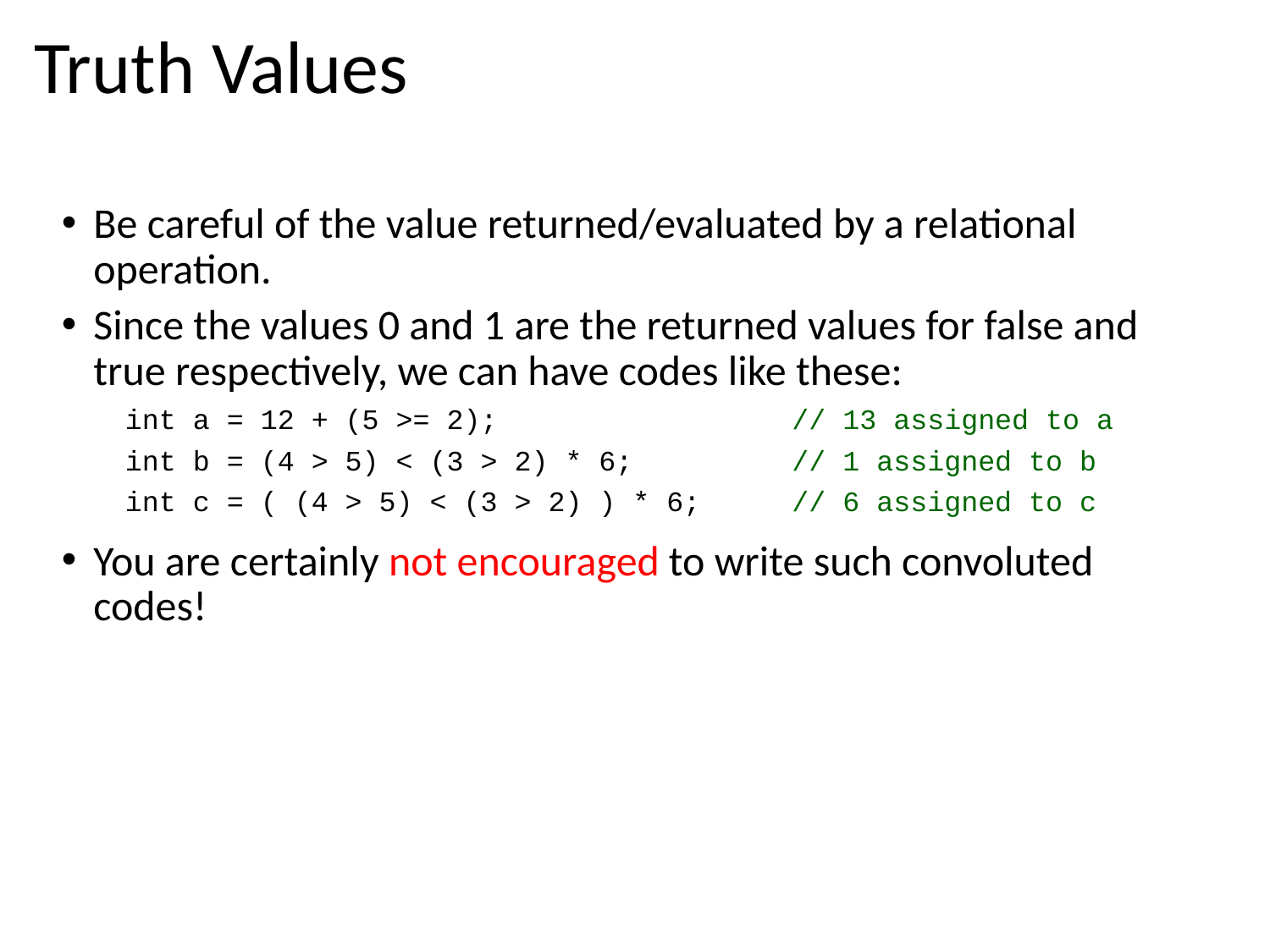

# Truth Values
Be careful of the value returned/evaluated by a relational operation.
Since the values 0 and 1 are the returned values for false and true respectively, we can have codes like these:
int a = 12 + (5 >= 2);  			// 13 assigned to a
int b = (4 > 5) < (3 > 2) * 6; 		// 1 assigned to b
int c = ( (4 > 5) < (3 > 2) ) * 6; 	// 6 assigned to c
You are certainly not encouraged to write such convoluted codes!